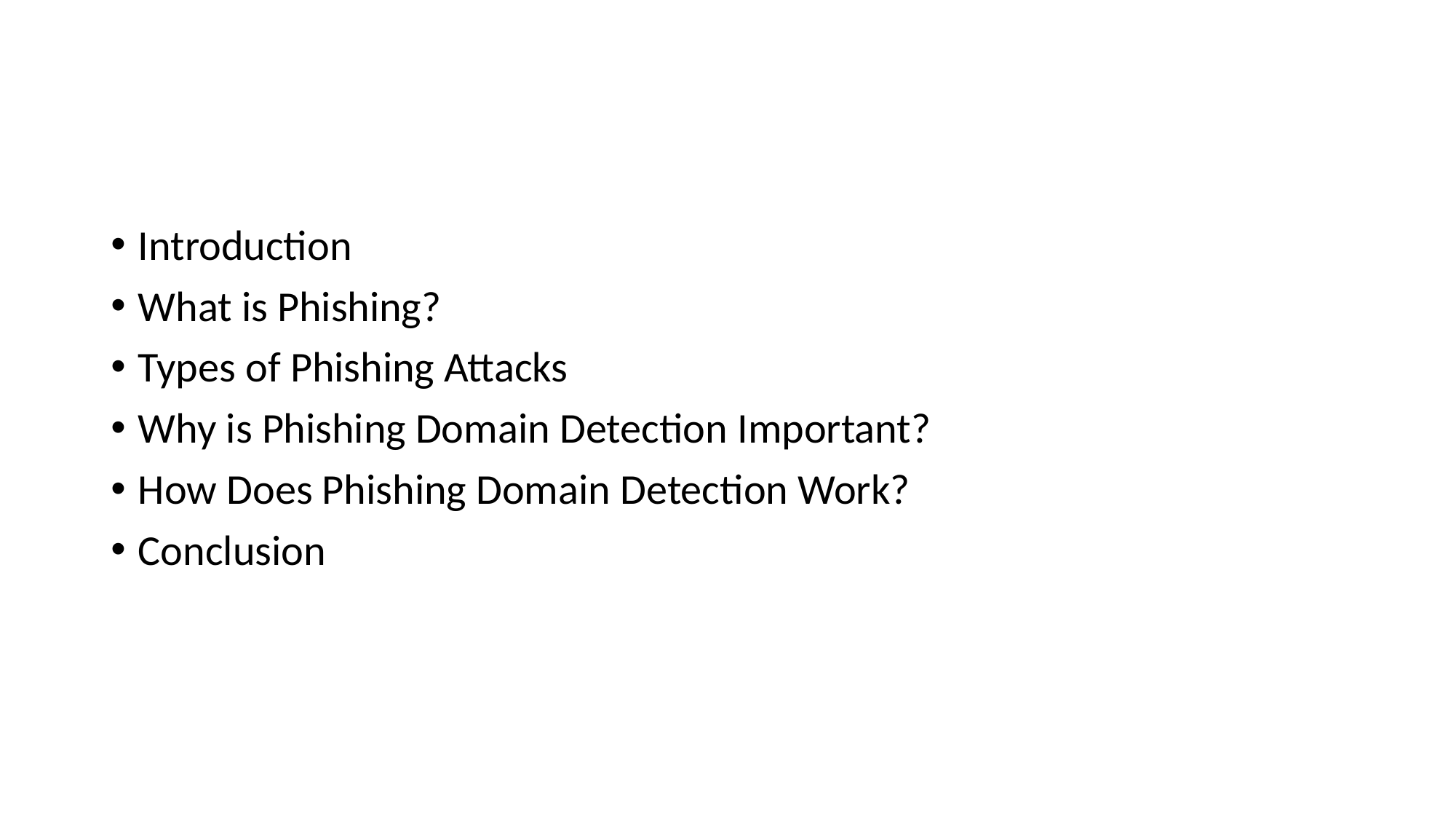

#
Introduction
What is Phishing?
Types of Phishing Attacks
Why is Phishing Domain Detection Important?
How Does Phishing Domain Detection Work?
Conclusion